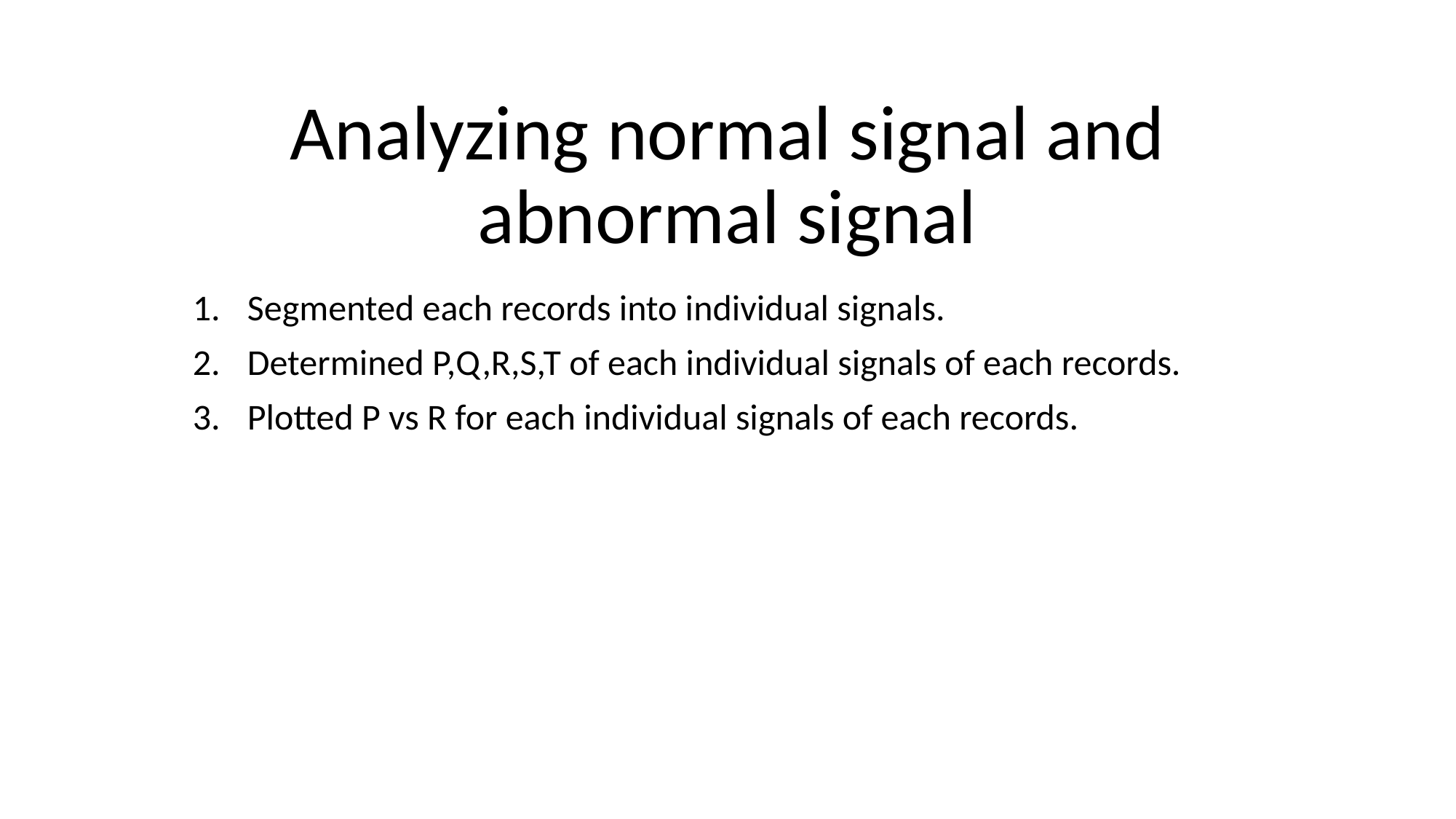

# Analyzing normal signal and abnormal signal
Segmented each records into individual signals.
Determined P,Q,R,S,T of each individual signals of each records.
Plotted P vs R for each individual signals of each records.